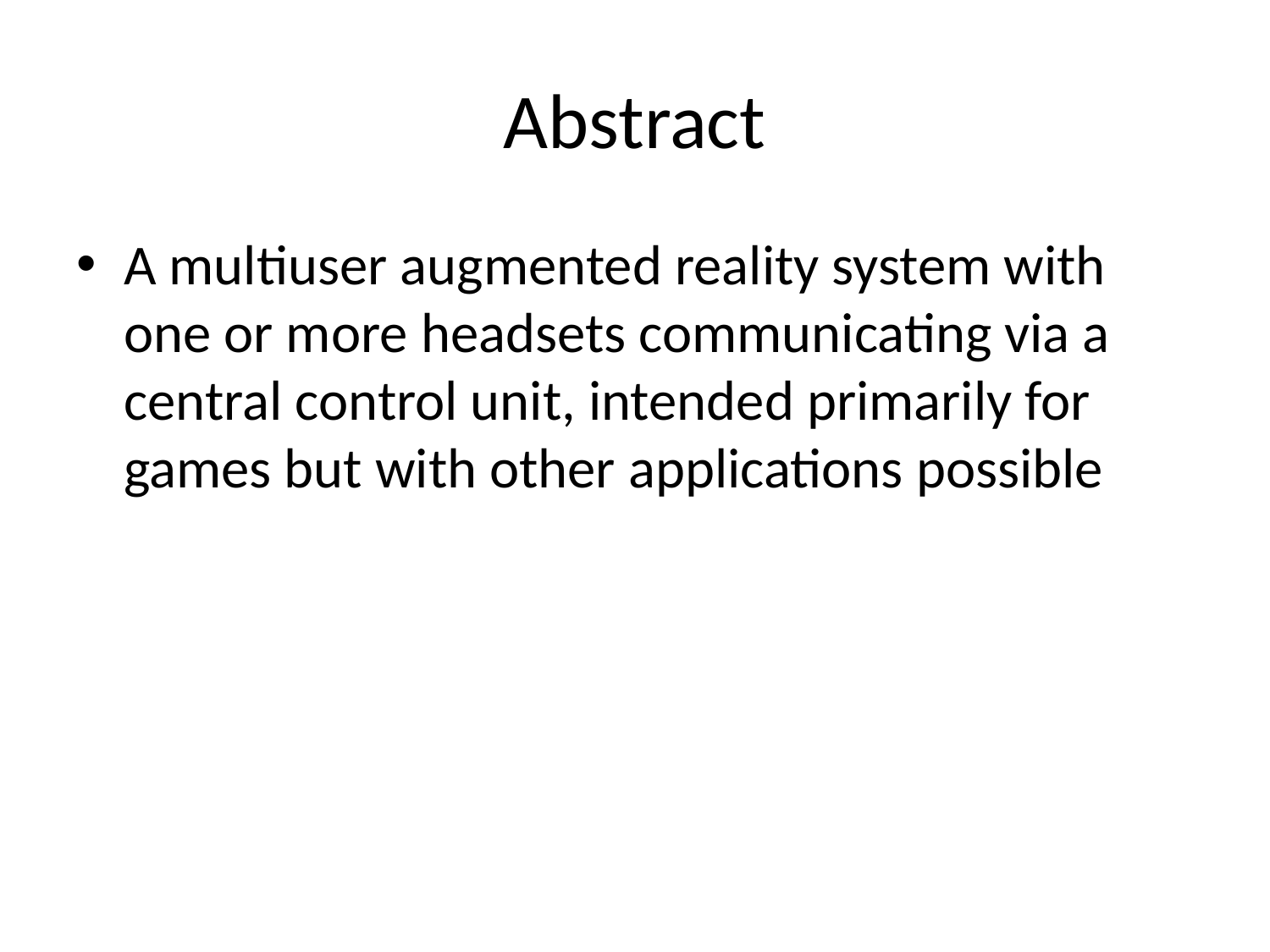

# Abstract
A multiuser augmented reality system with one or more headsets communicating via a central control unit, intended primarily for games but with other applications possible